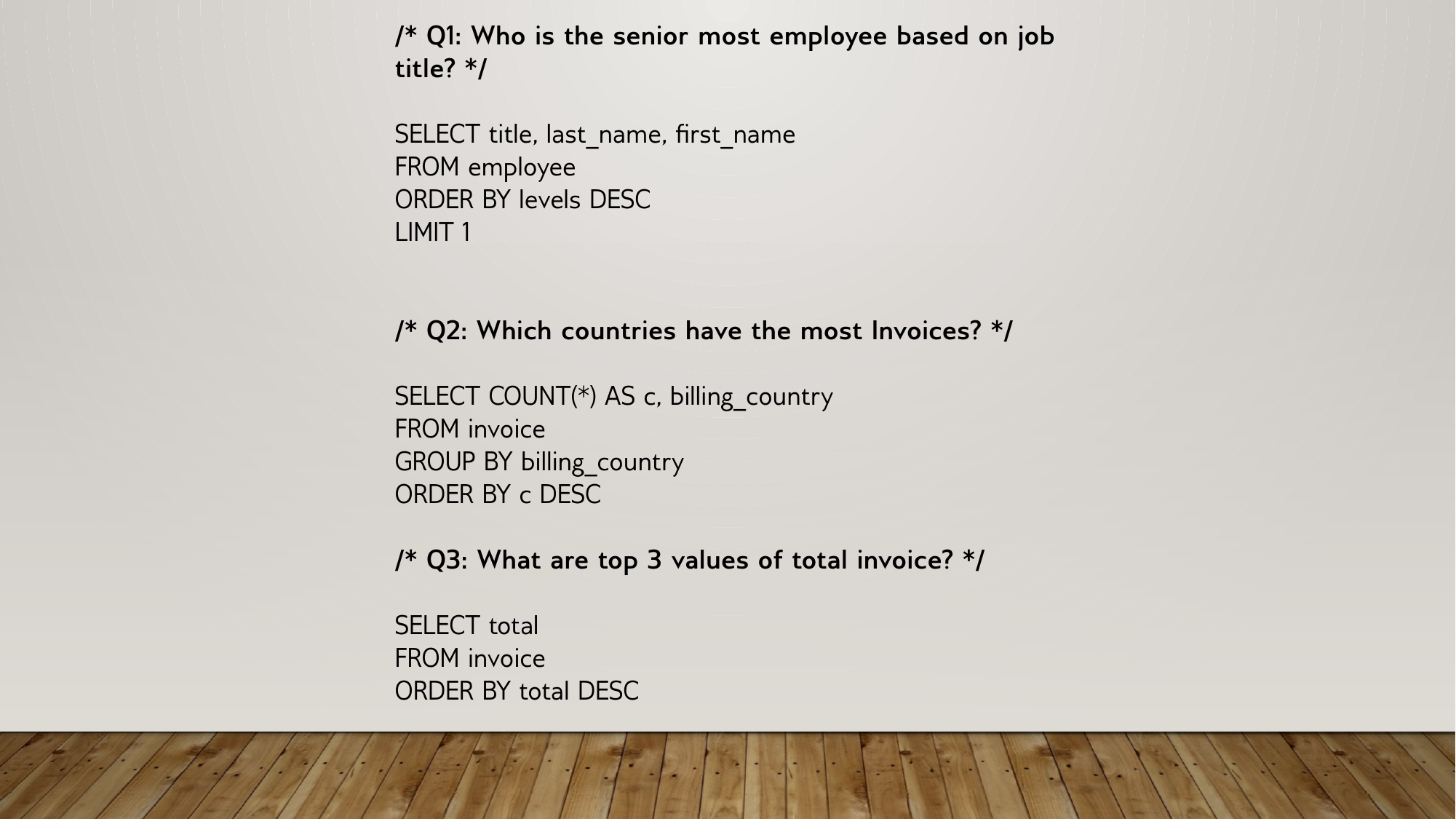

/* Q1: Who is the senior most employee based on job title? */

SELECT title, last_name, first_name
FROM employee
ORDER BY levels DESC
LIMIT 1

/* Q2: Which countries have the most Invoices? */

SELECT COUNT(*) AS c, billing_country
FROM invoice
GROUP BY billing_country
ORDER BY c DESC

/* Q3: What are top 3 values of total invoice? */

SELECT total
FROM invoice
ORDER BY total DESC